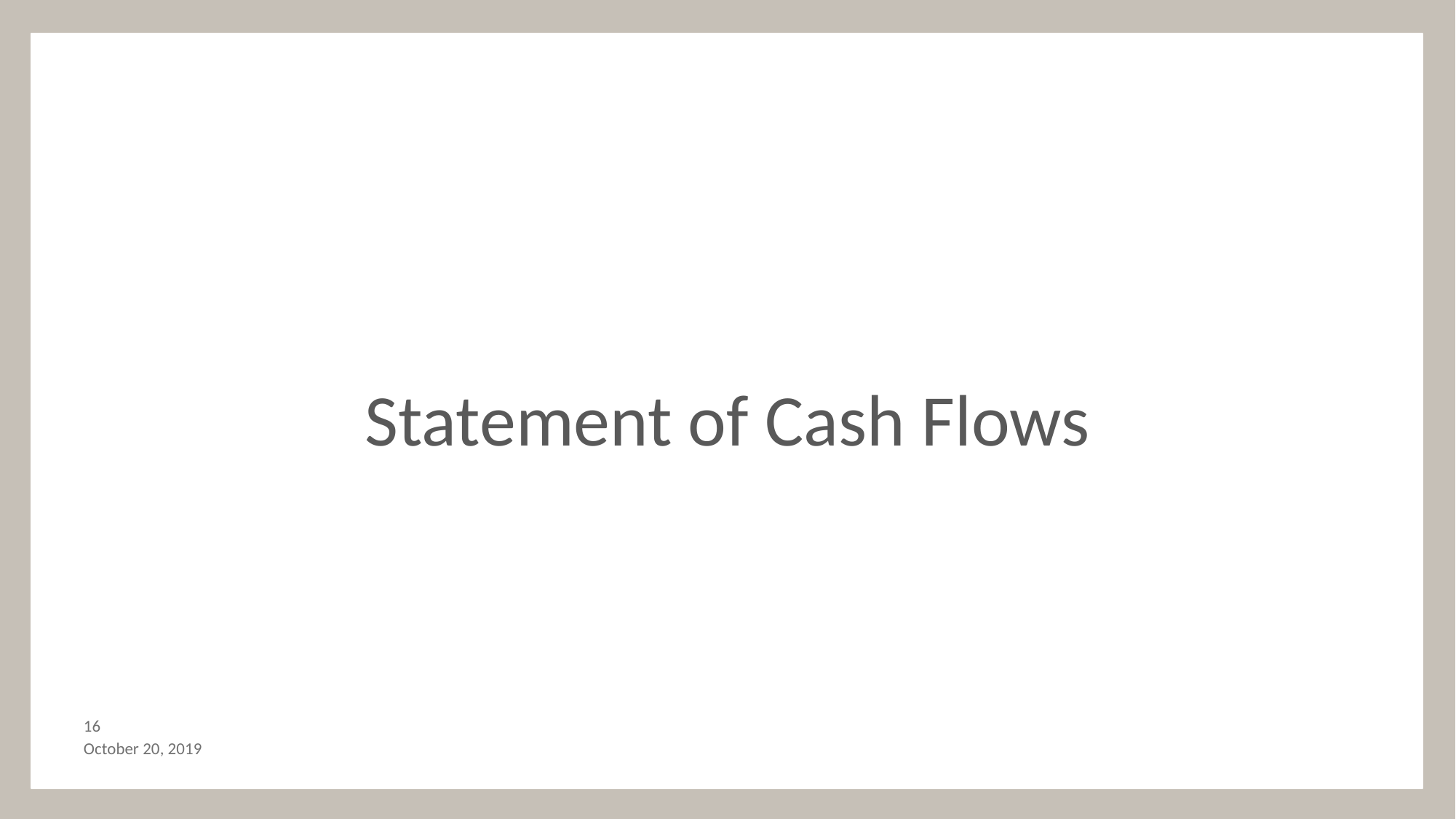

Statement of Cash Flows
16
October 20, 2019